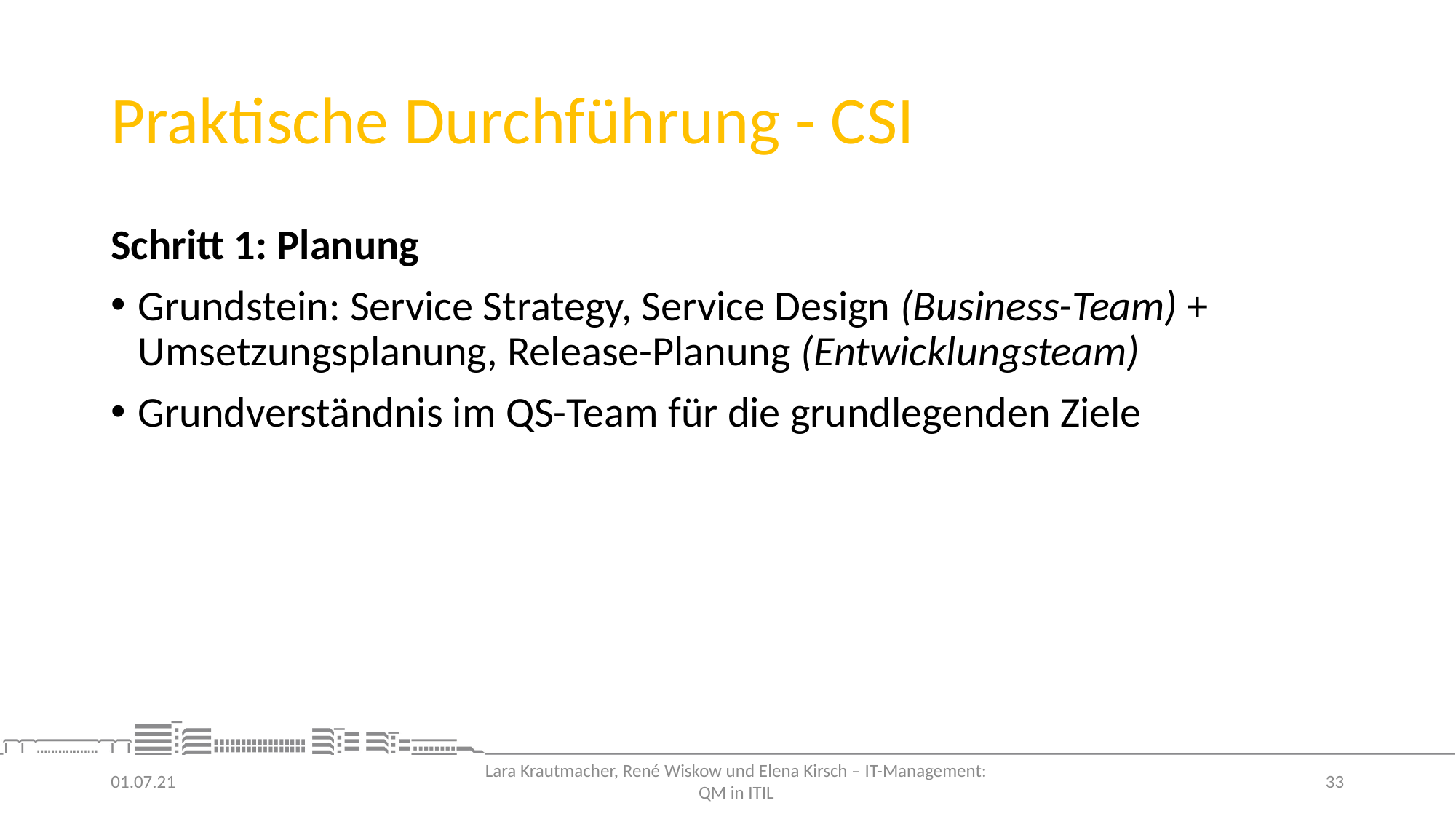

# Praktische Durchführung - CSI
Schritt 1: Planung
Grundstein: Service Strategy, Service Design (Business-Team) + Umsetzungsplanung, Release-Planung (Entwicklungsteam)
Grundverständnis im QS-Team für die grundlegenden Ziele

01.07.21
33